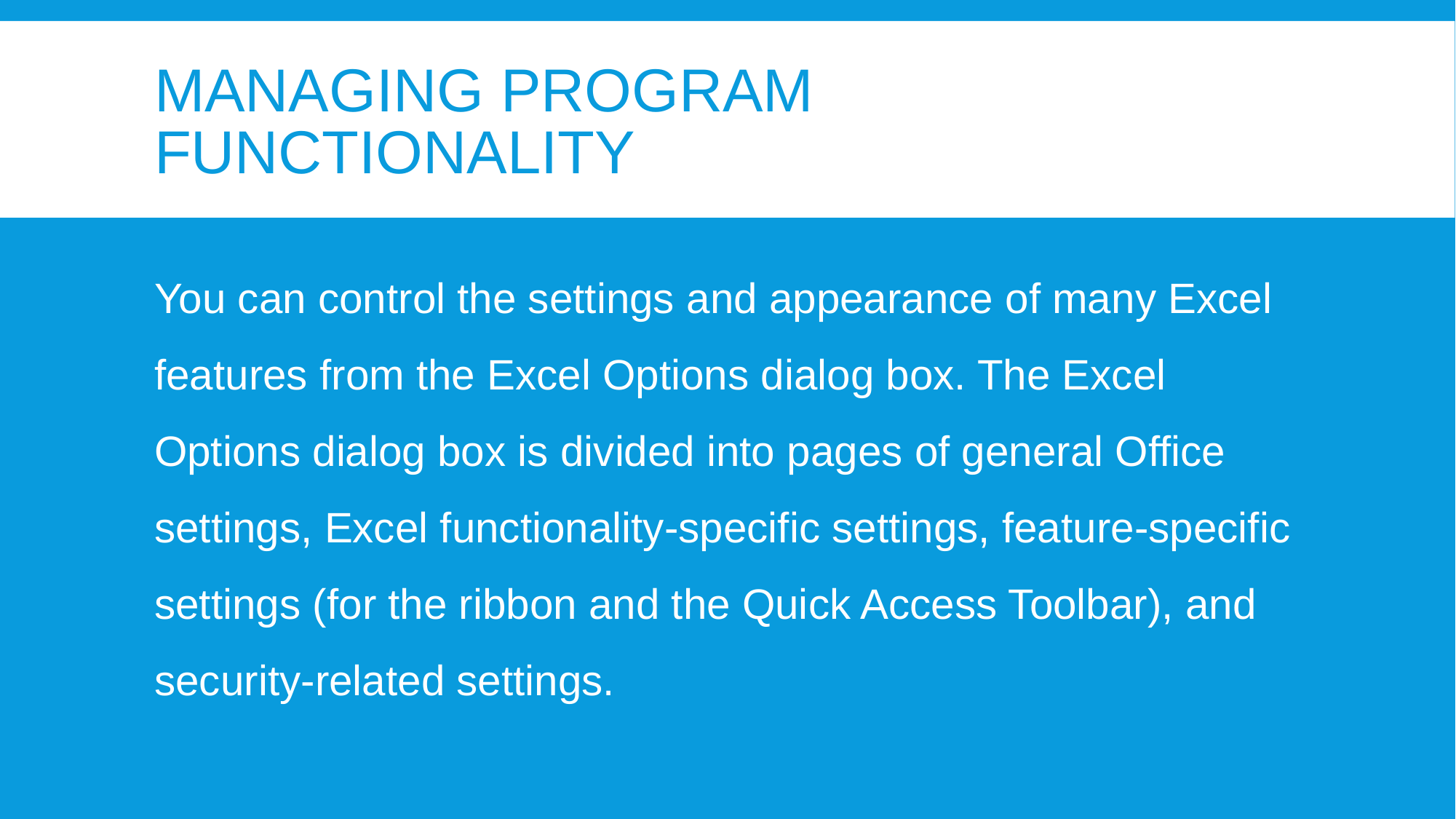

# Managing Program Functionality
You can control the settings and appearance of many Excel features from the Excel Options dialog box. The Excel Options dialog box is divided into pages of general Office settings, Excel functionality-specific settings, feature-specific settings (for the ribbon and the Quick Access Toolbar), and security-related settings.